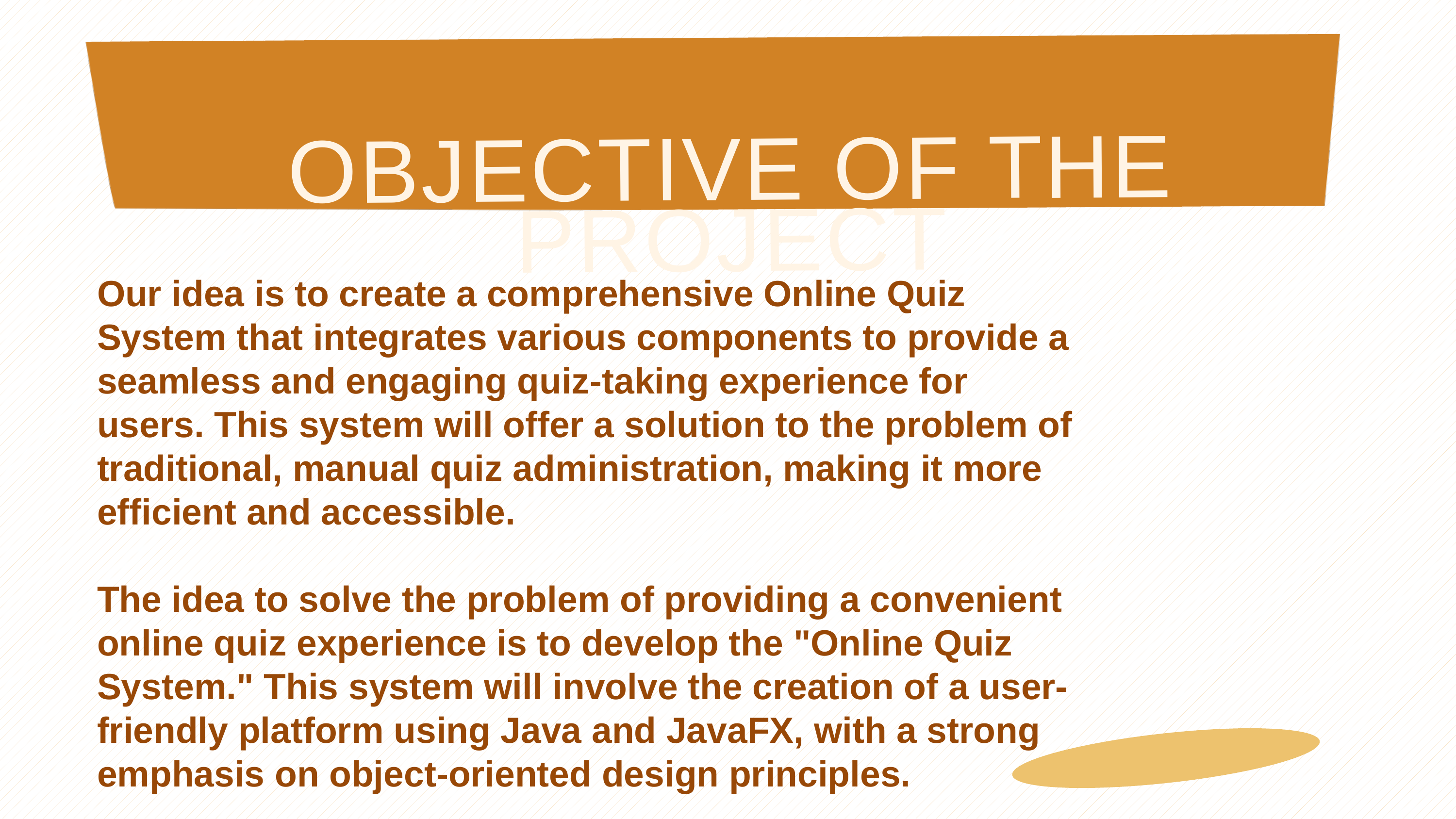

OBJECTIVE OF THE PROJECT
Our idea is to create a comprehensive Online Quiz System that integrates various components to provide a seamless and engaging quiz-taking experience for users. This system will offer a solution to the problem of traditional, manual quiz administration, making it more efficient and accessible.

The idea to solve the problem of providing a convenient online quiz experience is to develop the "Online Quiz System." This system will involve the creation of a user-friendly platform using Java and JavaFX, with a strong emphasis on object-oriented design principles.